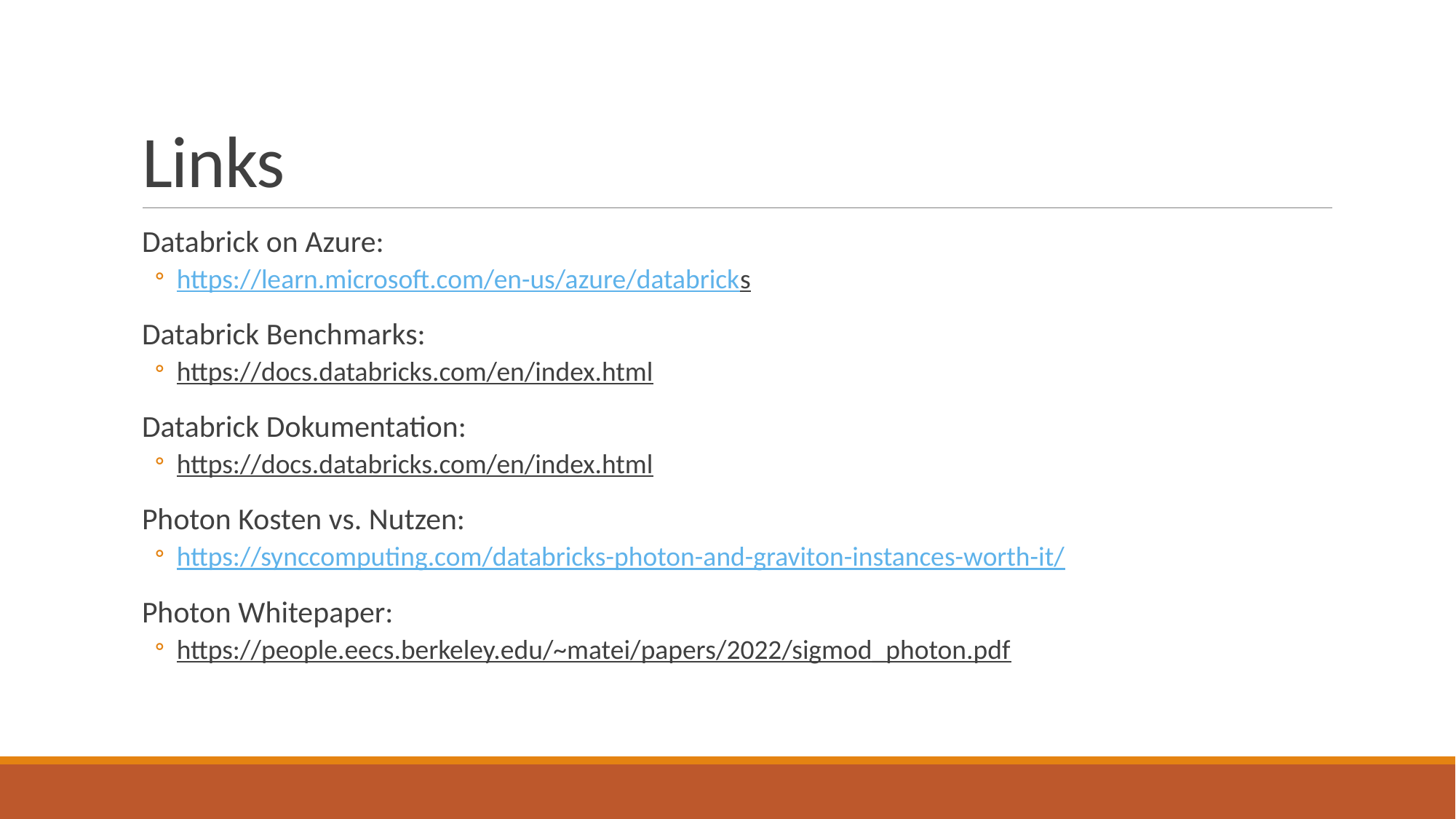

# Links
Databrick on Azure:
https://learn.microsoft.com/en-us/azure/databricks
Databrick Benchmarks:
https://docs.databricks.com/en/index.html
Databrick Dokumentation:
https://docs.databricks.com/en/index.html
Photon Kosten vs. Nutzen:
https://synccomputing.com/databricks-photon-and-graviton-instances-worth-it/
Photon Whitepaper:
https://people.eecs.berkeley.edu/~matei/papers/2022/sigmod_photon.pdf